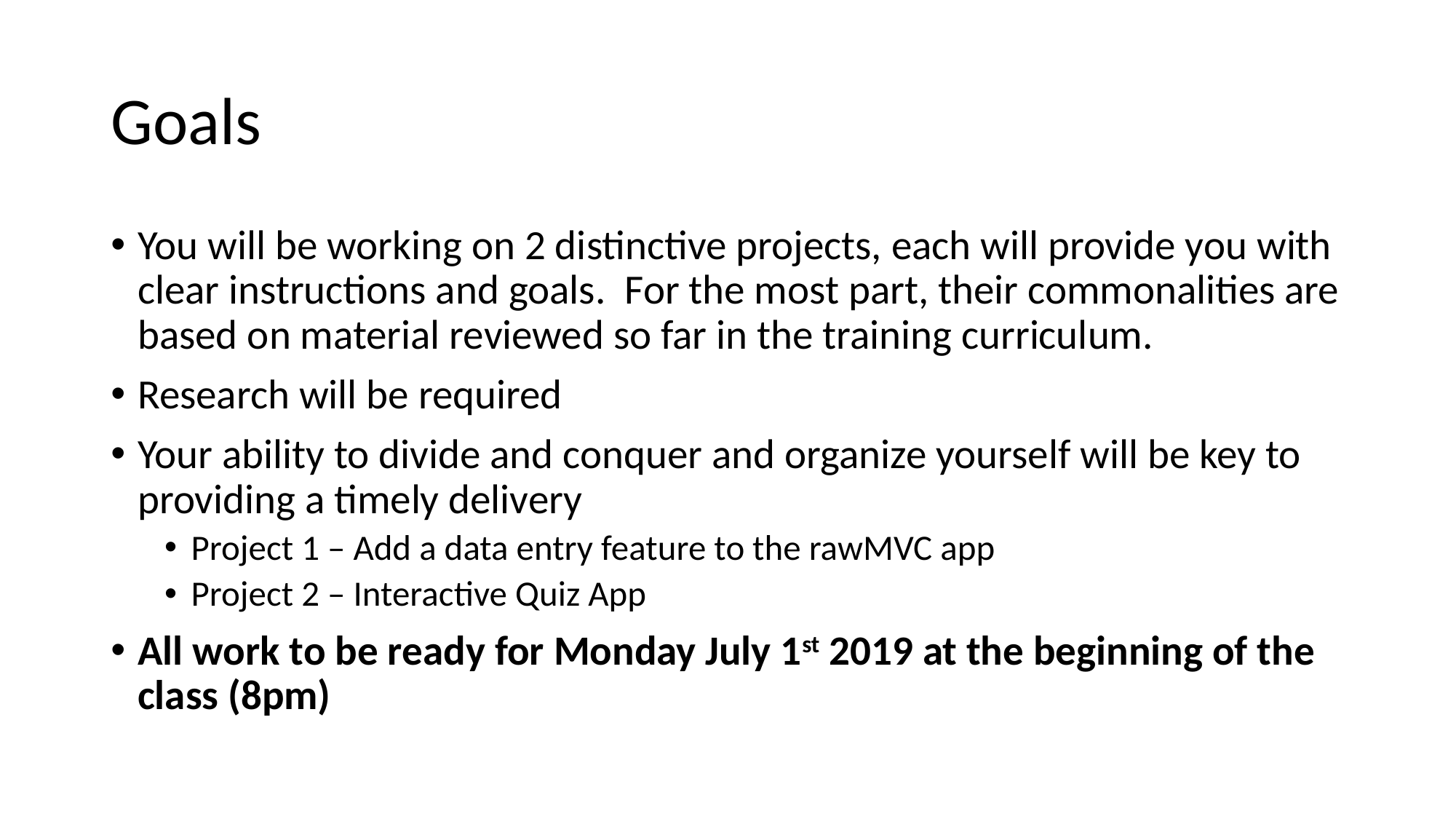

# Goals
You will be working on 2 distinctive projects, each will provide you with clear instructions and goals.  For the most part, their commonalities are based on material reviewed so far in the training curriculum.
Research will be required
Your ability to divide and conquer and organize yourself will be key to providing a timely delivery
Project 1 – Add a data entry feature to the rawMVC app
Project 2 – Interactive Quiz App
All work to be ready for Monday July 1st 2019 at the beginning of the class (8pm)